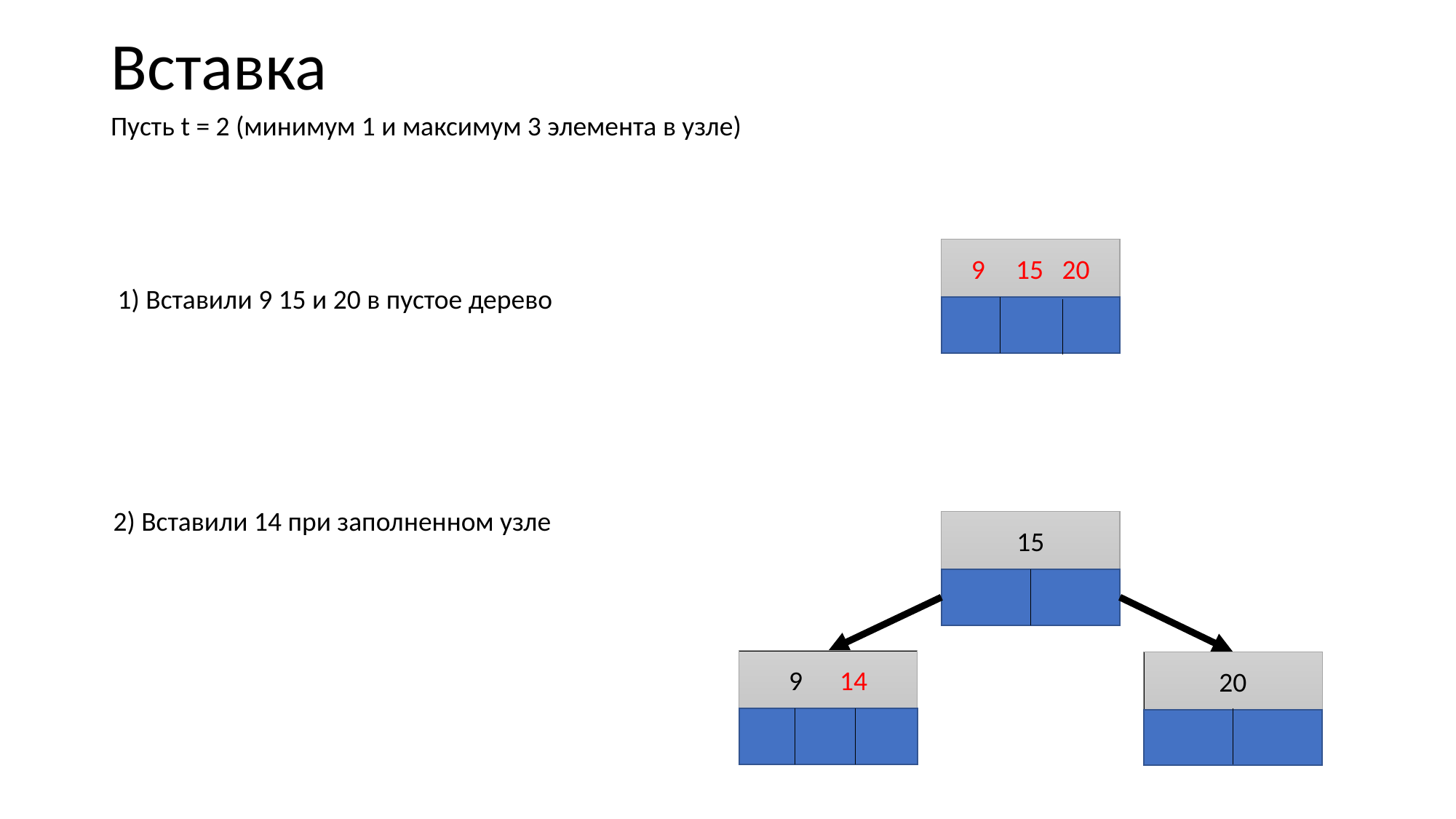

# Вставка
Пусть t = 2 (минимум 1 и максимум 3 элемента в узле)
9     15   20

1) Вставили 9 15 и 20 в пустое дерево
2) Вставили 14 при заполненном узле
15

9      14

20